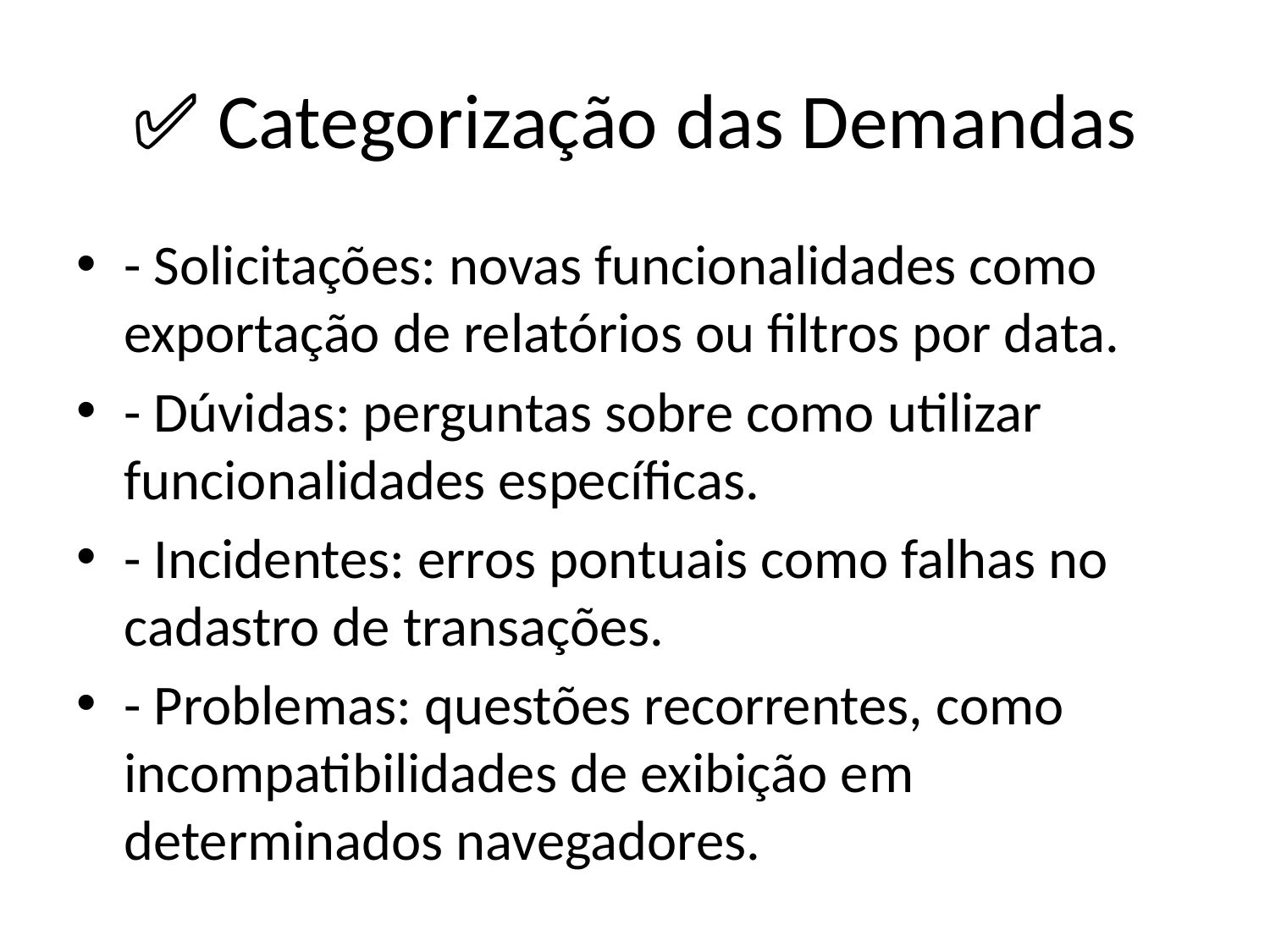

# ✅ Categorização das Demandas
- Solicitações: novas funcionalidades como exportação de relatórios ou filtros por data.
- Dúvidas: perguntas sobre como utilizar funcionalidades específicas.
- Incidentes: erros pontuais como falhas no cadastro de transações.
- Problemas: questões recorrentes, como incompatibilidades de exibição em determinados navegadores.